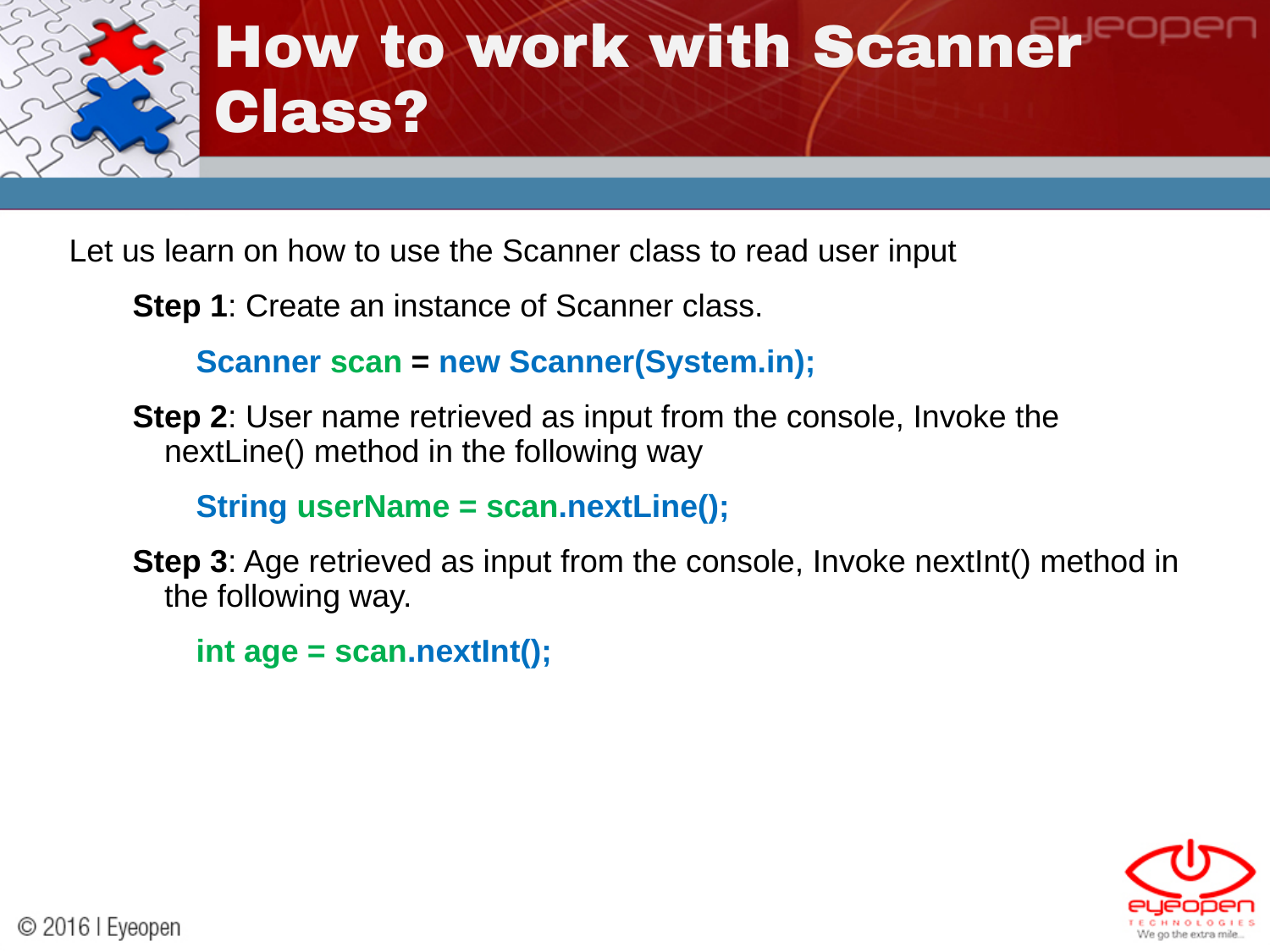

# How to work with Scanner Class?
Let us learn on how to use the Scanner class to read user input
Step 1: Create an instance of Scanner class.
Scanner scan = new Scanner(System.in);
Step 2: User name retrieved as input from the console, Invoke the nextLine() method in the following way
String userName = scan.nextLine();
Step 3: Age retrieved as input from the console, Invoke nextInt() method in the following way.
int age = scan.nextInt();